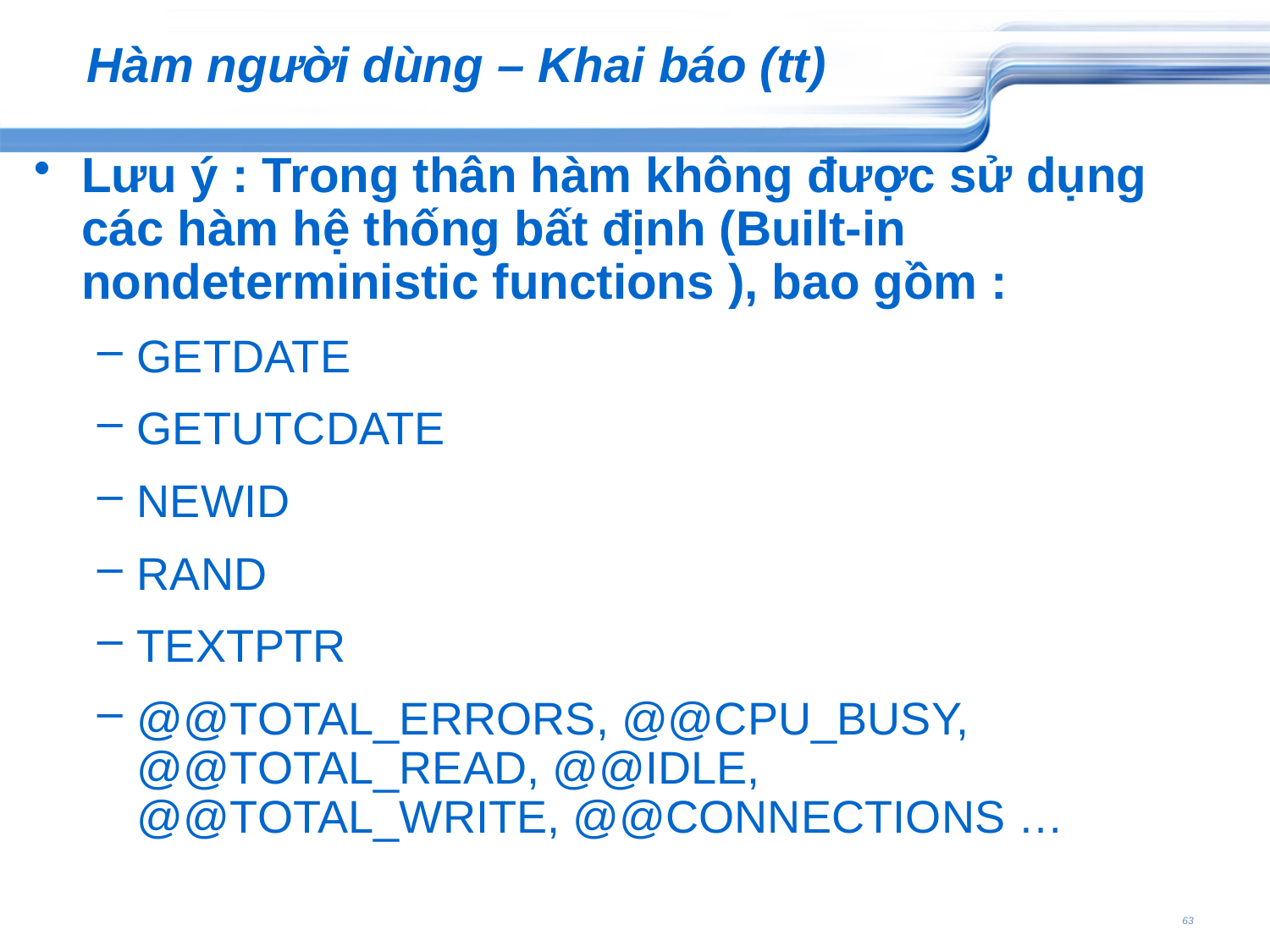

# Hàm người dùng – Khai báo (tt)
Lưu ý : Trong thân hàm không được sử dụng các hàm hệ thống bất định (Built-in nondeterministic functions ), bao gồm :
GETDATE
GETUTCDATE
NEWID
RAND
TEXTPTR
@@TOTAL_ERRORS, @@CPU_BUSY, @@TOTAL_READ, @@IDLE, @@TOTAL_WRITE, @@CONNECTIONS …

63